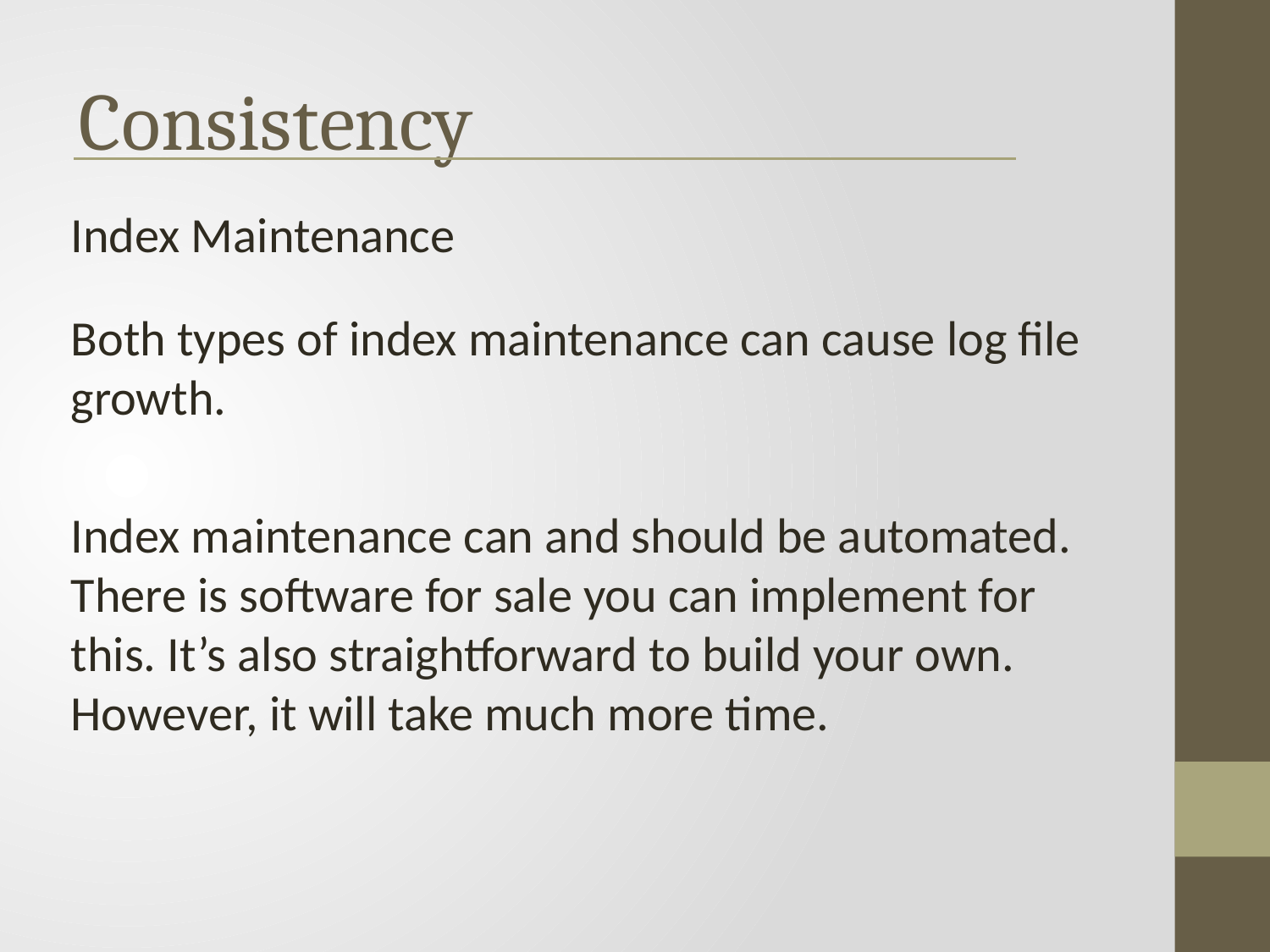

Consistency
Index Maintenance

Both types of index maintenance can cause log file growth.

Index maintenance can and should be automated.  There is software for sale you can implement for this. It’s also straightforward to build your own. However, it will take much more time.